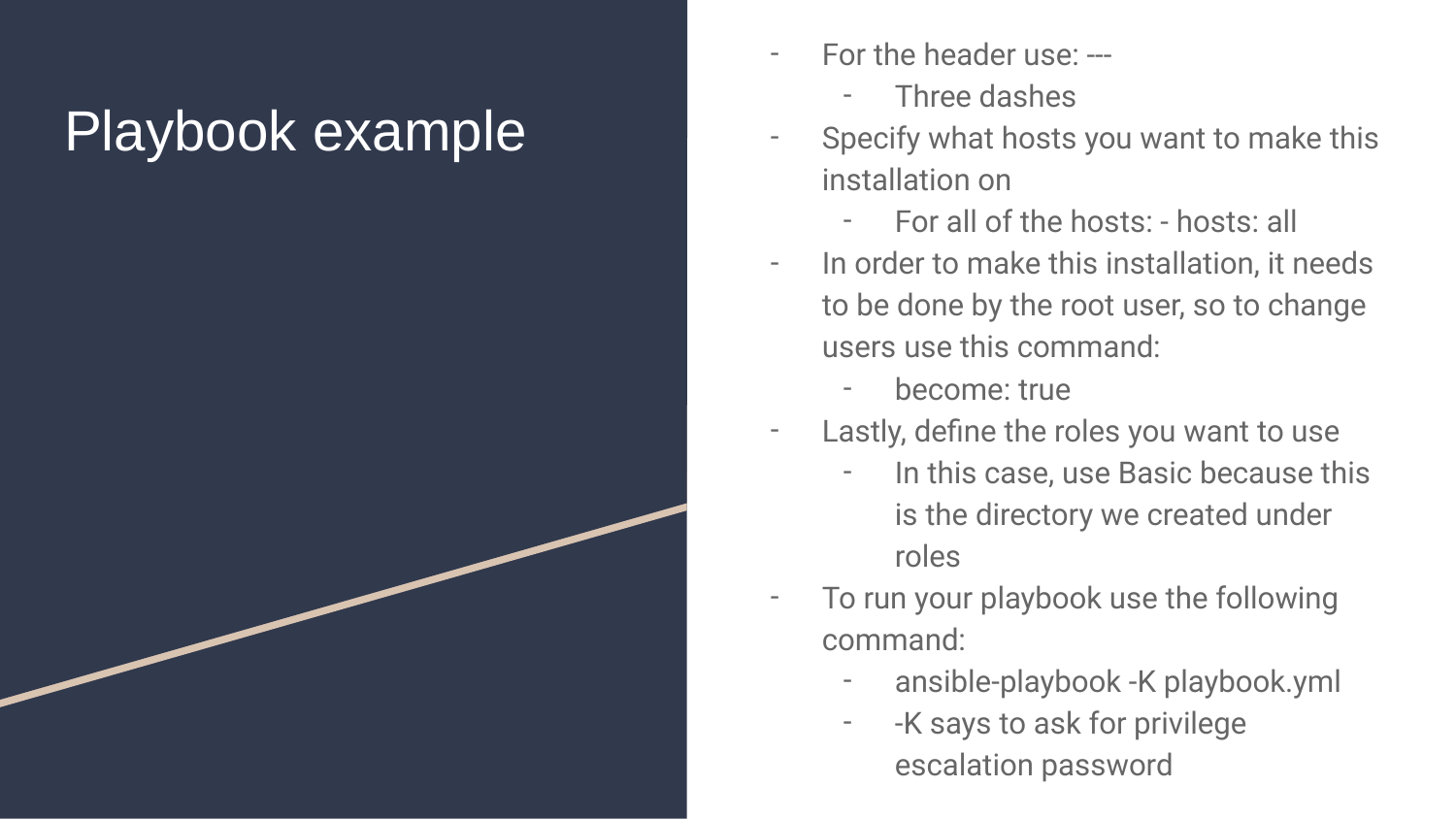

For the header use: ---
Three dashes
Specify what hosts you want to make this installation on
For all of the hosts: - hosts: all
In order to make this installation, it needs to be done by the root user, so to change users use this command:
become: true
Lastly, define the roles you want to use
In this case, use Basic because this is the directory we created under roles
To run your playbook use the following command:
ansible-playbook -K playbook.yml
-K says to ask for privilege escalation password

# Playbook example